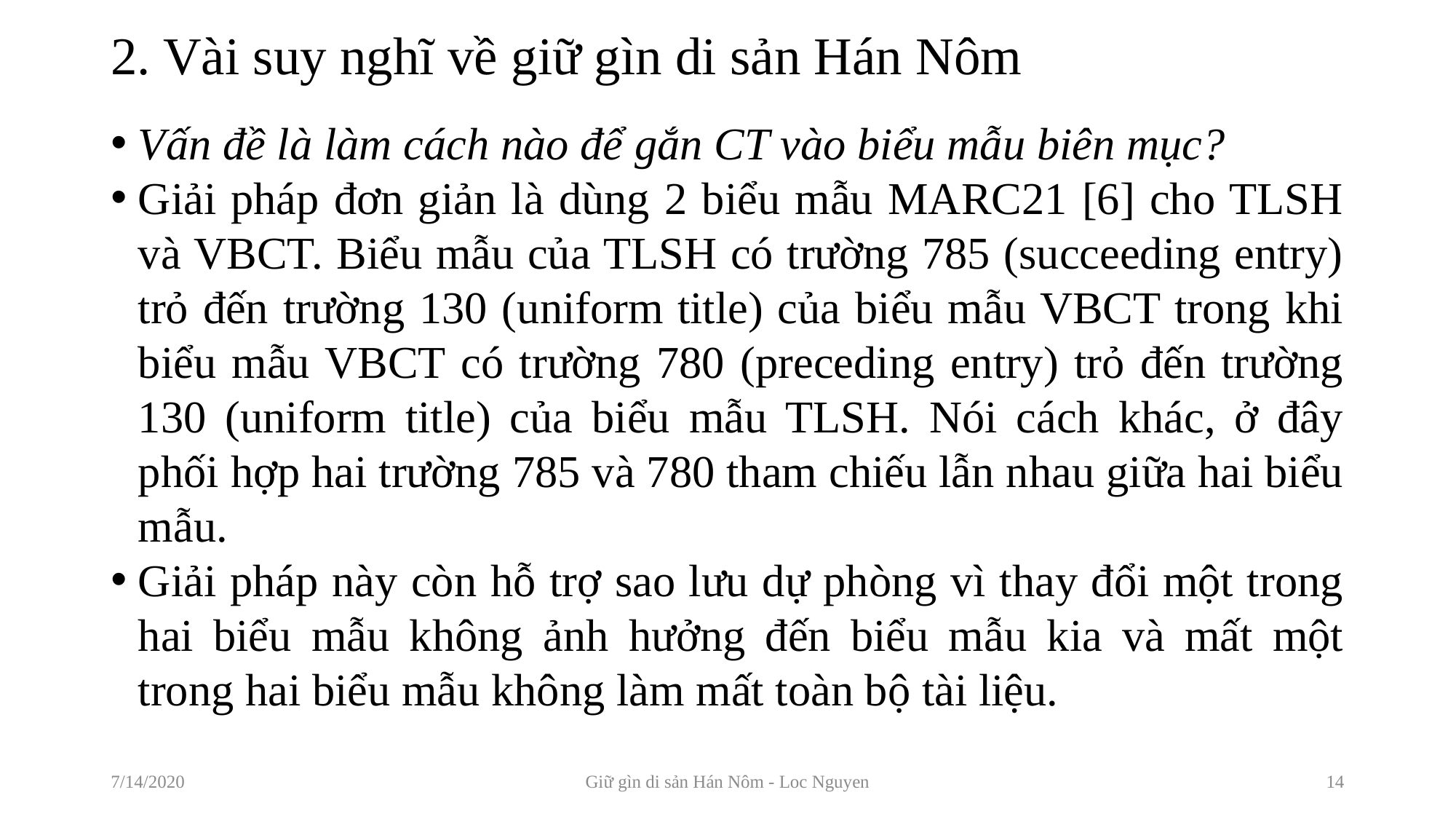

# 2. Vài suy nghĩ về giữ gìn di sản Hán Nôm
Vấn đề là làm cách nào để gắn CT vào biểu mẫu biên mục?
Giải pháp đơn giản là dùng 2 biểu mẫu MARC21 [6] cho TLSH và VBCT. Biểu mẫu của TLSH có trường 785 (succeeding entry) trỏ đến trường 130 (uniform title) của biểu mẫu VBCT trong khi biểu mẫu VBCT có trường 780 (preceding entry) trỏ đến trường 130 (uniform title) của biểu mẫu TLSH. Nói cách khác, ở đây phối hợp hai trường 785 và 780 tham chiếu lẫn nhau giữa hai biểu mẫu.
Giải pháp này còn hỗ trợ sao lưu dự phòng vì thay đổi một trong hai biểu mẫu không ảnh hưởng đến biểu mẫu kia và mất một trong hai biểu mẫu không làm mất toàn bộ tài liệu.
7/14/2020
Giữ gìn di sản Hán Nôm - Loc Nguyen
14